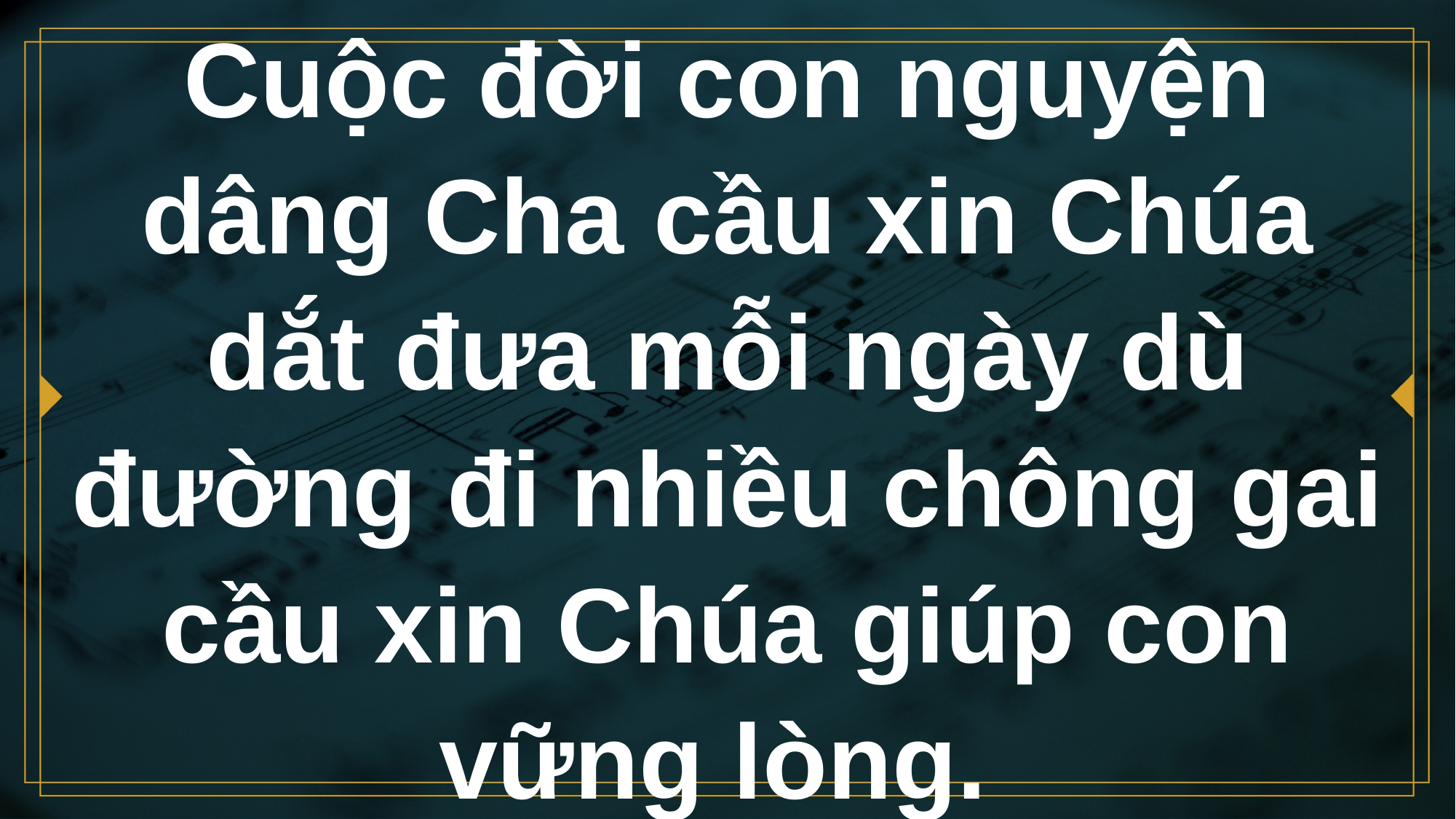

# Cuộc đời con nguyện dâng Cha cầu xin Chúa dắt đưa mỗi ngày dù đường đi nhiều chông gai cầu xin Chúa giúp con vững lòng.